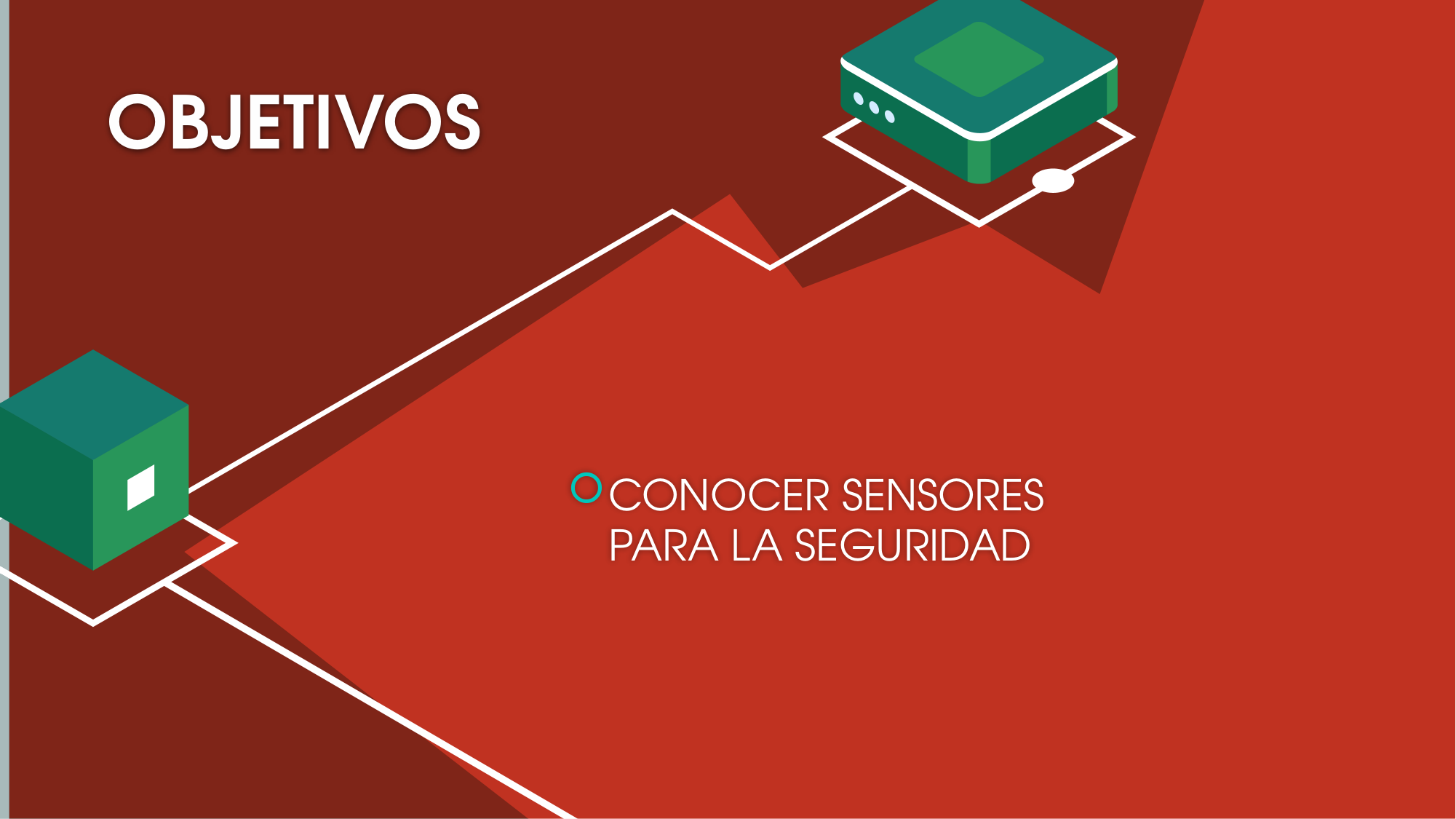

# OBJETIVOS
CONOCER SENSORES PARA LA SEGURIDAD